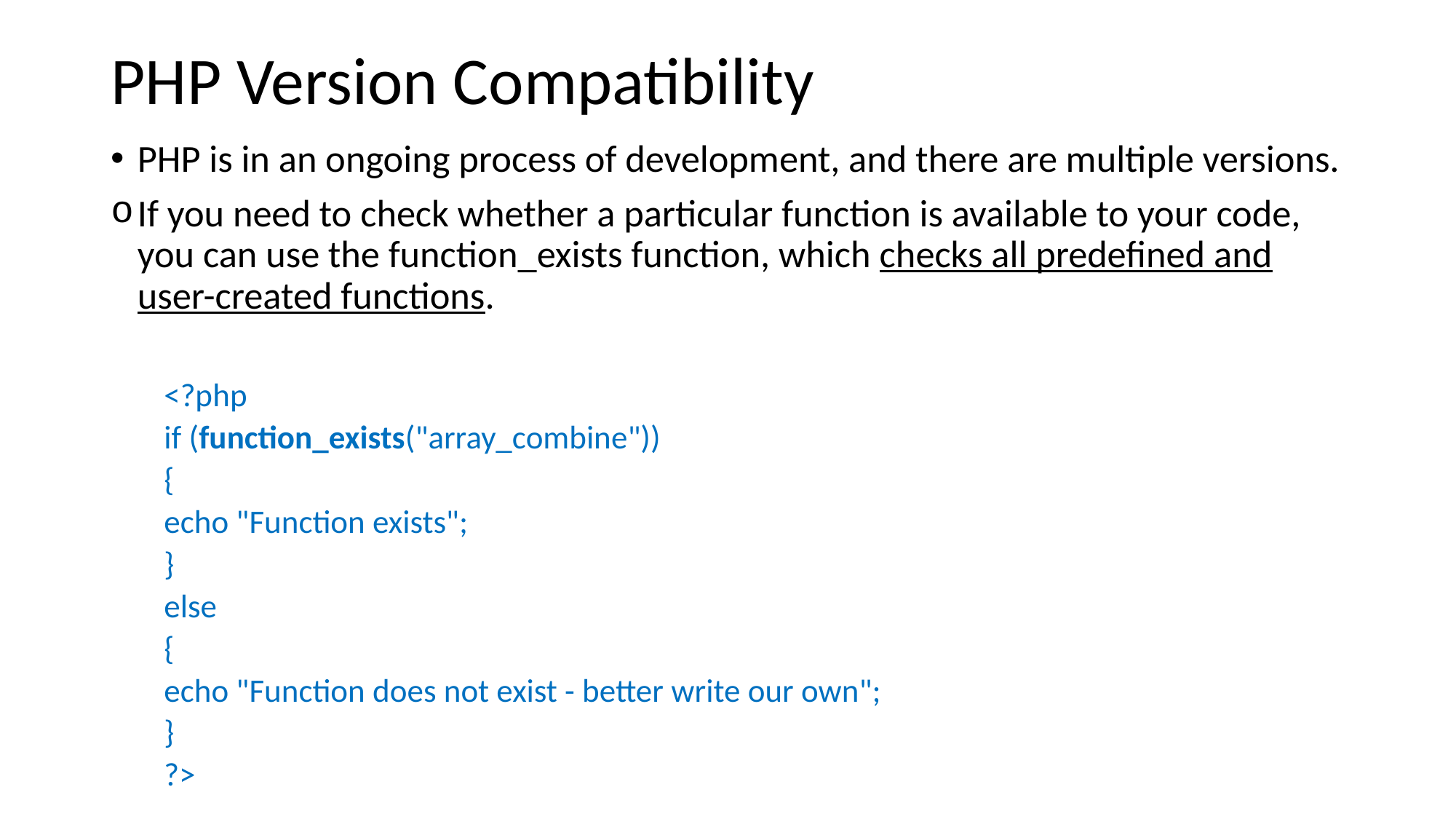

# PHP Version Compatibility
PHP is in an ongoing process of development, and there are multiple versions.
If you need to check whether a particular function is available to your code, you can use the function_exists function, which checks all predefined and user-created functions.

<?php
	if (function_exists("array_combine"))
	{
		echo "Function exists";
	}
	else
	{
		echo "Function does not exist - better write our own";
	}
?>